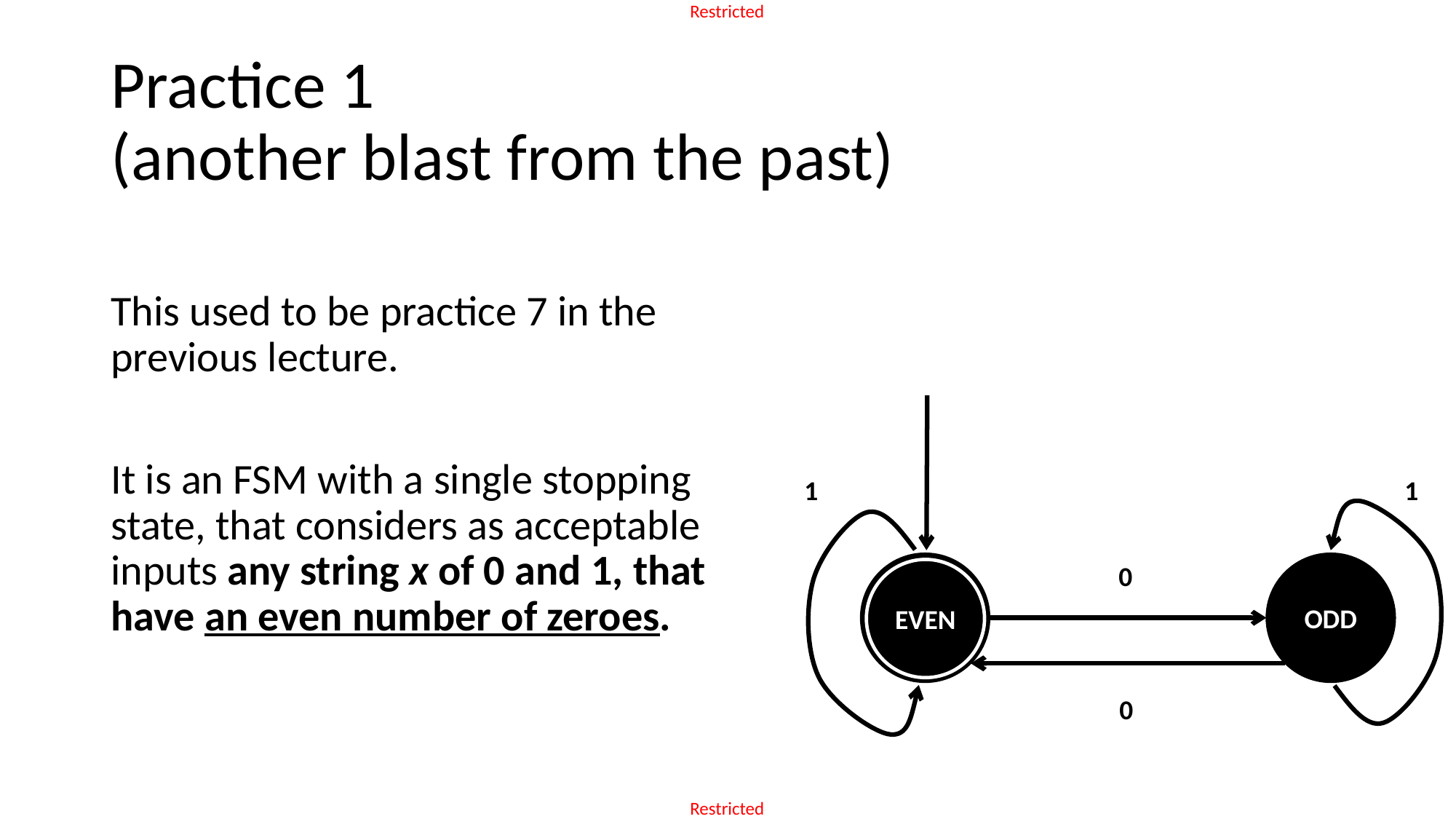

# Practice 1 (another blast from the past)

This used to be practice 7 in the previous lecture.

It is an FSM with a single stopping state, that considers as acceptable inputs any string x of 0 and 1, that have an even number of zeroes.

1
1

ODD
0
EVEN
0